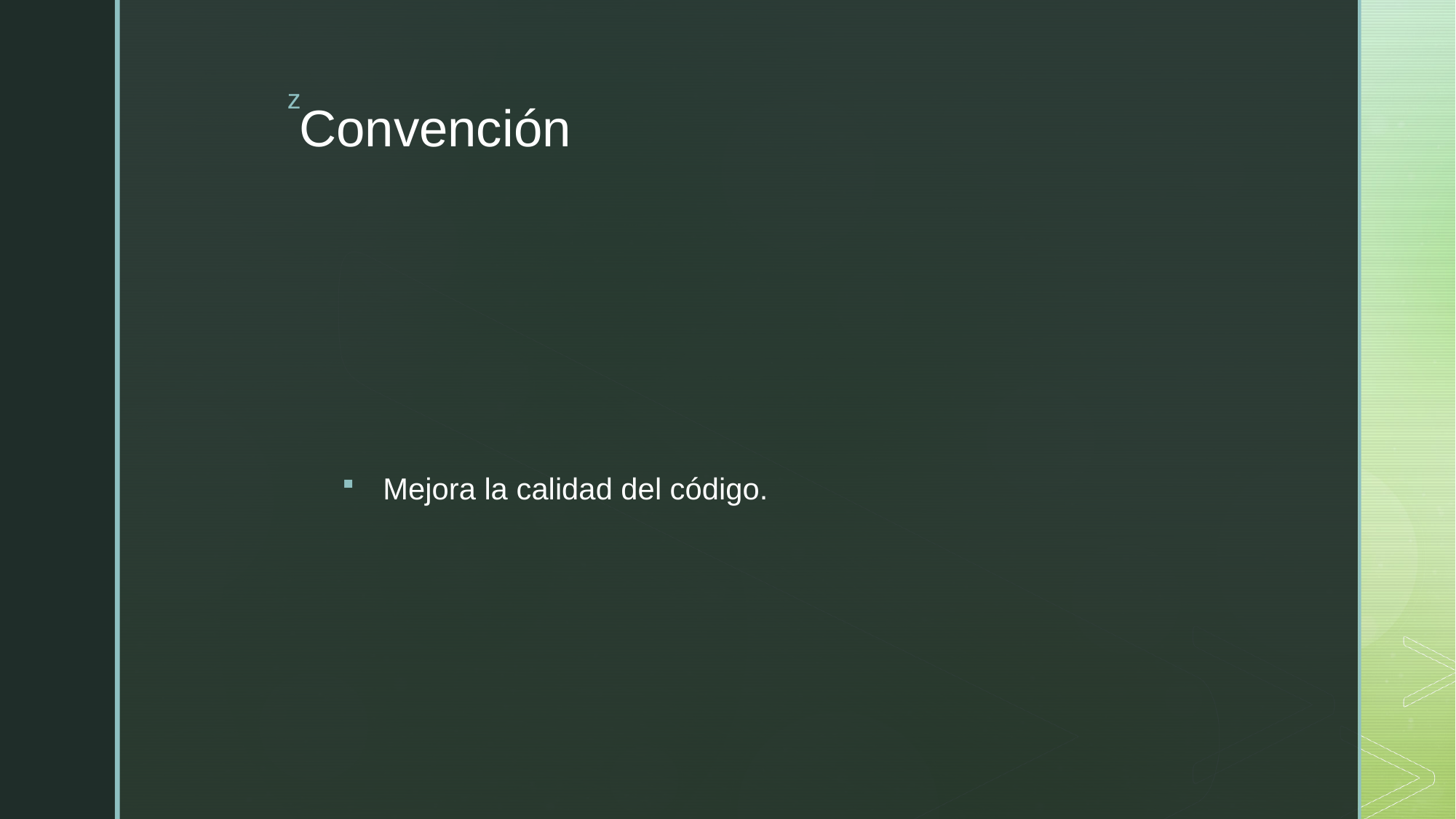

# Convención
Mejora la calidad del código.